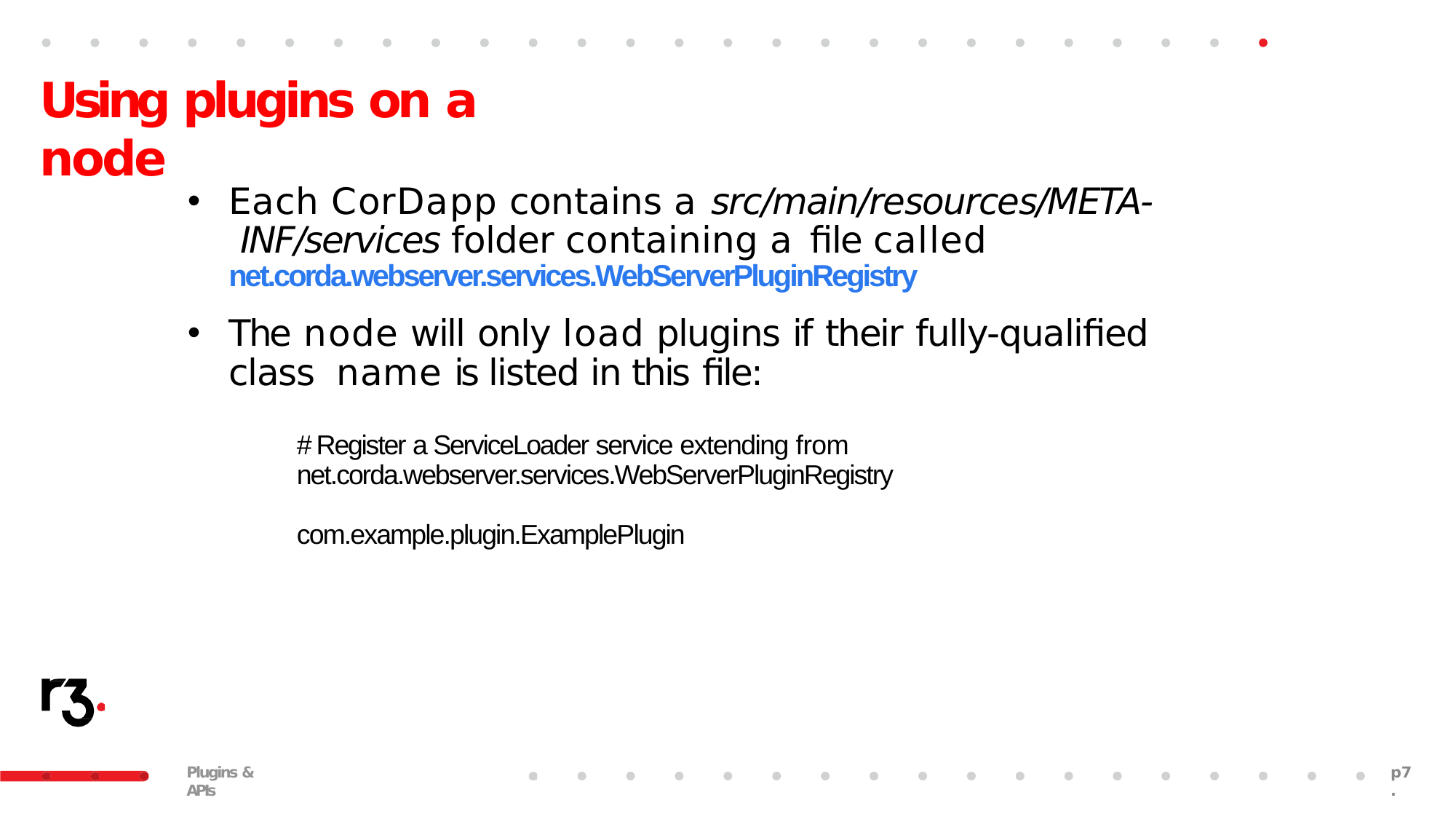

# Using plugins on a node
Each CorDapp contains a src/main/resources/META-  INF/services folder containing a file called  net.corda.webserver.services.WebServerPluginRegistry
The node will only load plugins if their fully-qualified class  name is listed in this file:
# Register a ServiceLoader service extending from  net.corda.webserver.services.WebServerPluginRegistry

com.example.plugin.ExamplePlugin

Plugins & APIs
p7.